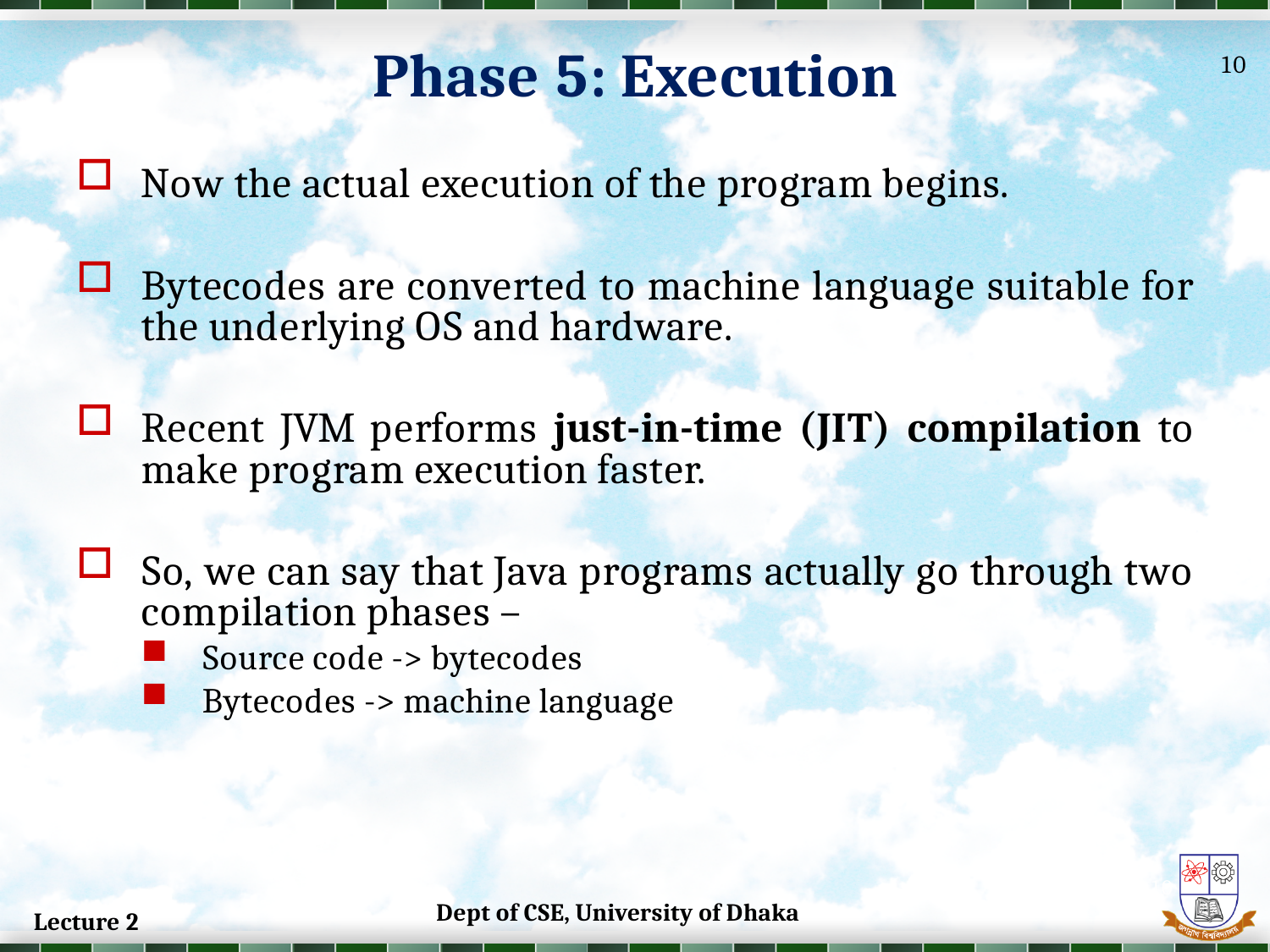

Phase 5: Execution

10
Now the actual execution of the program begins.

Bytecodes are converted to machine language suitable for the underlying OS and hardware.

Recent JVM performs just-in-time (JIT) compilation to make program execution faster.

So, we can say that Java programs actually go through two compilation phases –
Source code -> bytecodes
Bytecodes -> machine language
10
Dept of CSE, University of Dhaka